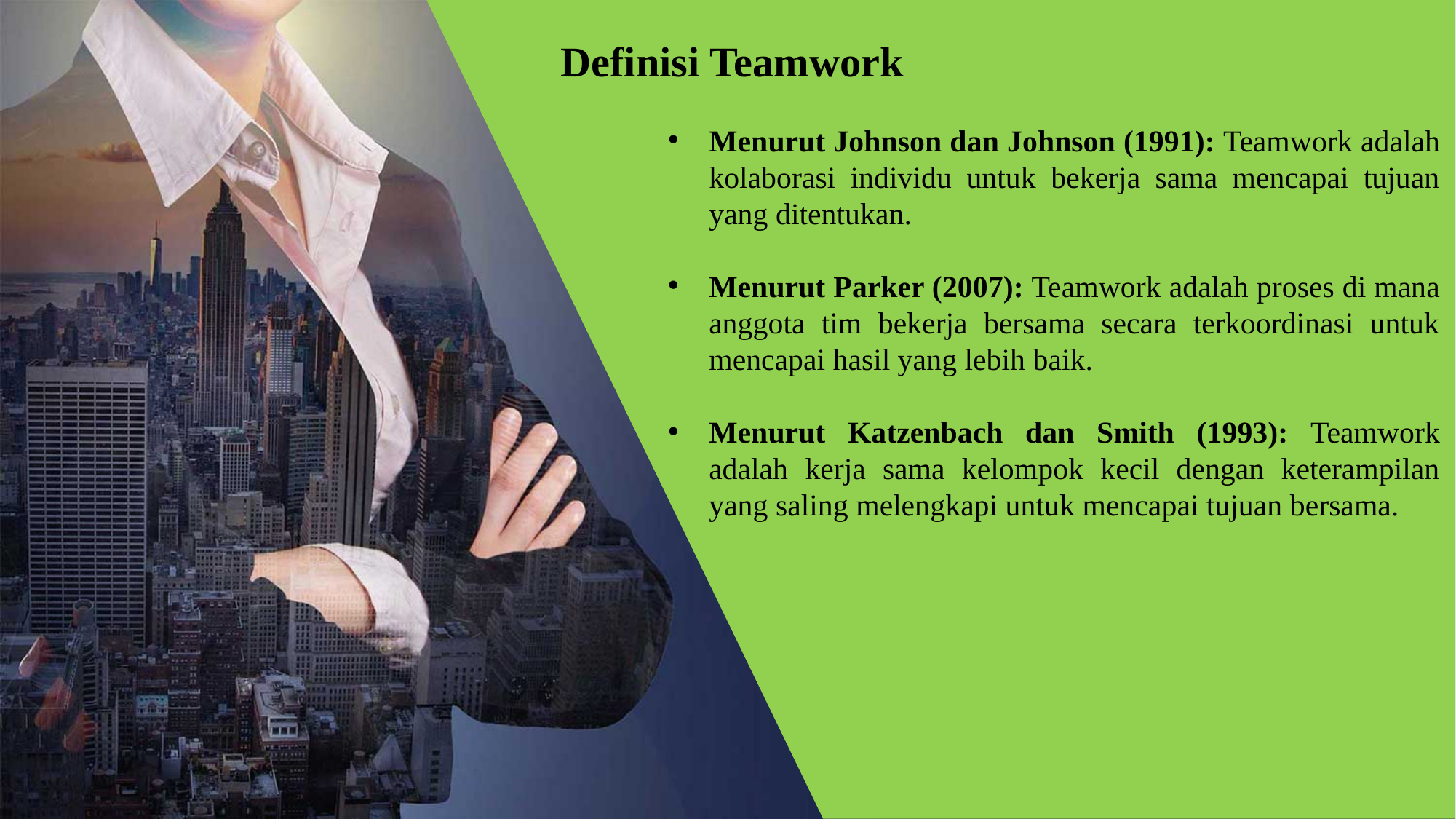

Definisi Teamwork
Menurut Johnson dan Johnson (1991): Teamwork adalah kolaborasi individu untuk bekerja sama mencapai tujuan yang ditentukan.

Menurut Parker (2007): Teamwork adalah proses di mana anggota tim bekerja bersama secara terkoordinasi untuk mencapai hasil yang lebih baik.

Menurut Katzenbach dan Smith (1993): Teamwork adalah kerja sama kelompok kecil dengan keterampilan yang saling melengkapi untuk mencapai tujuan bersama.